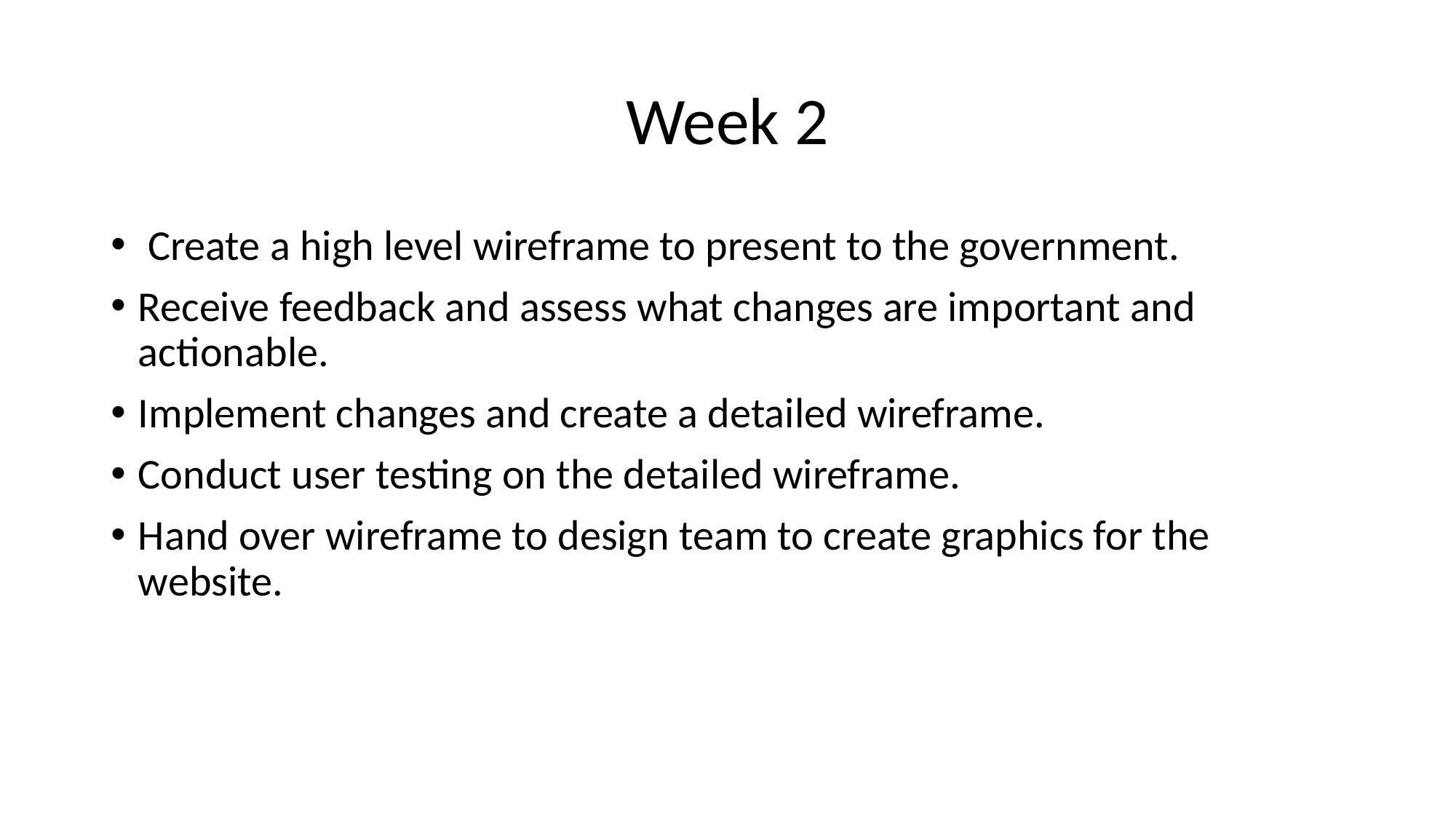

# Week 2
 Create a high level wireframe to present to the government.
Receive feedback and assess what changes are important and actionable.
Implement changes and create a detailed wireframe.
Conduct user testing on the detailed wireframe.
Hand over wireframe to design team to create graphics for the website.